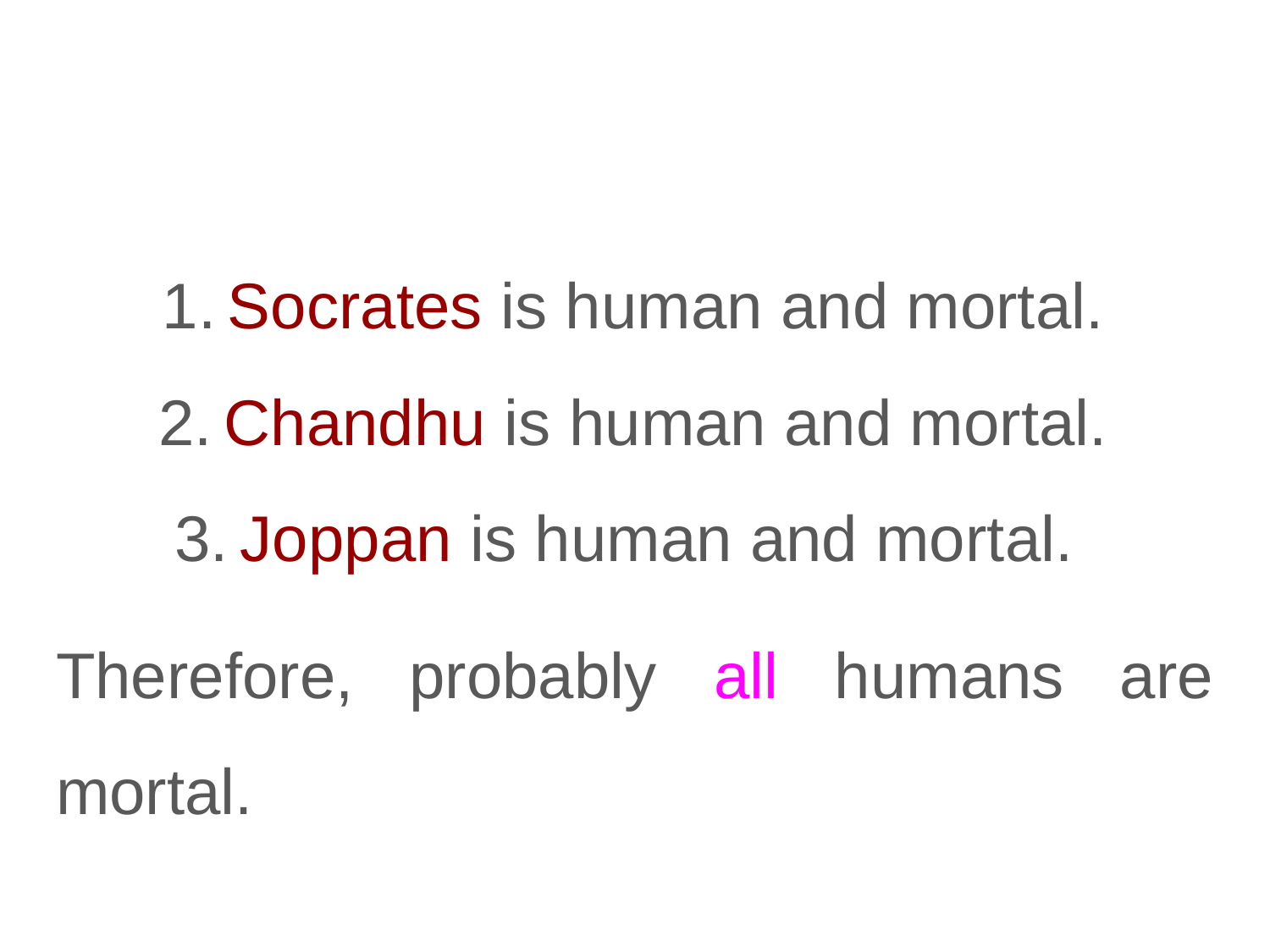

#
Socrates is human and mortal.
Chandhu is human and mortal.
Joppan is human and mortal.
Therefore, probably all humans are mortal.